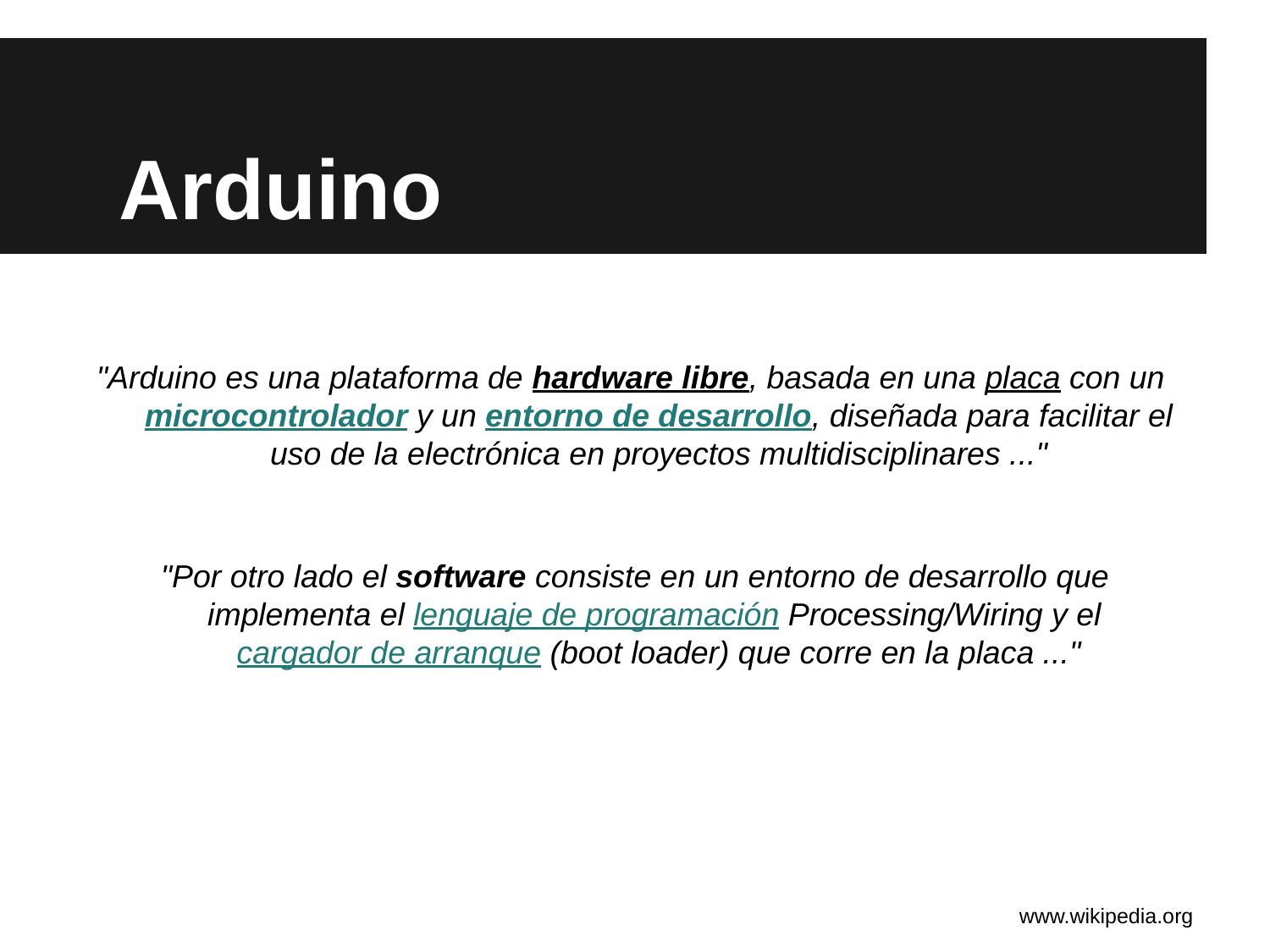

# Arduino

"Arduino es una plataforma de hardware libre, basada en una placa con un microcontrolador y un entorno de desarrollo, diseñada para facilitar el uso de la electrónica en proyectos multidisciplinares ..."

"Por otro lado el software consiste en un entorno de desarrollo que implementa el lenguaje de programación Processing/Wiring y el cargador de arranque (boot loader) que corre en la placa ..."

www.wikipedia.org